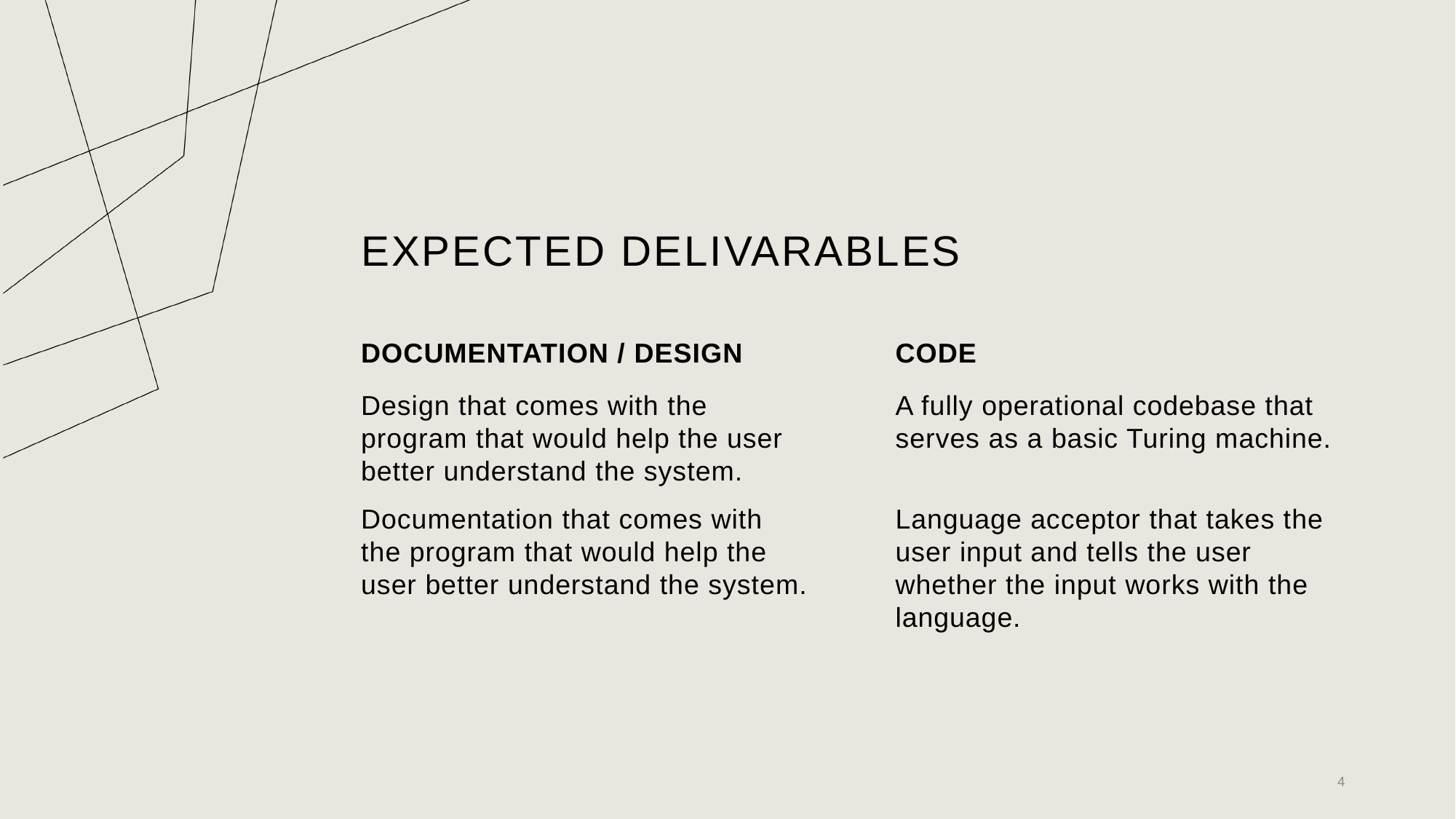

# EXPECTED DELIVARABLES
DOCUMENTATION / DESIGN
CODE
A fully operational codebase that serves as a basic Turing machine.
Language acceptor that takes the user input and tells the user whether the input works with the language.
Design that comes with the program that would help the user better understand the system.
Documentation that comes with the program that would help the user better understand the system.
4